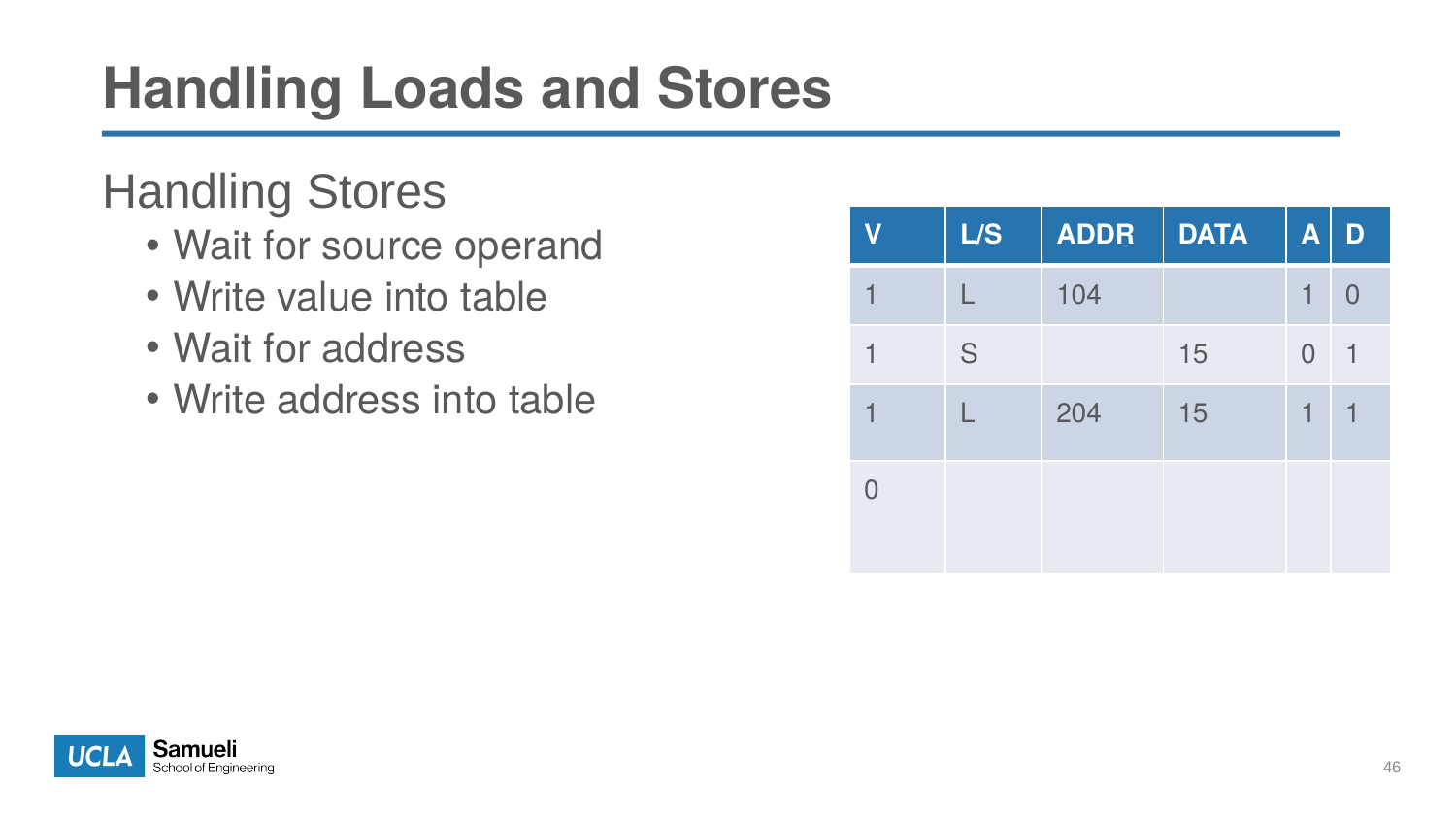

Handling Loads and Stores
Handling Stores
Wait for source operand
Write value into table
Wait for address
Write address into table
| V | L/S | ADDR | DATA | A | D |
| --- | --- | --- | --- | --- | --- |
| 1 | L | 104 |  | 1 | 0 |
| 1 | S |  | 15 | 0 | 1 |
| 1 | L | 204 | 15 | 1 | 1 |
| 0 |  |  |  |  |  |
46